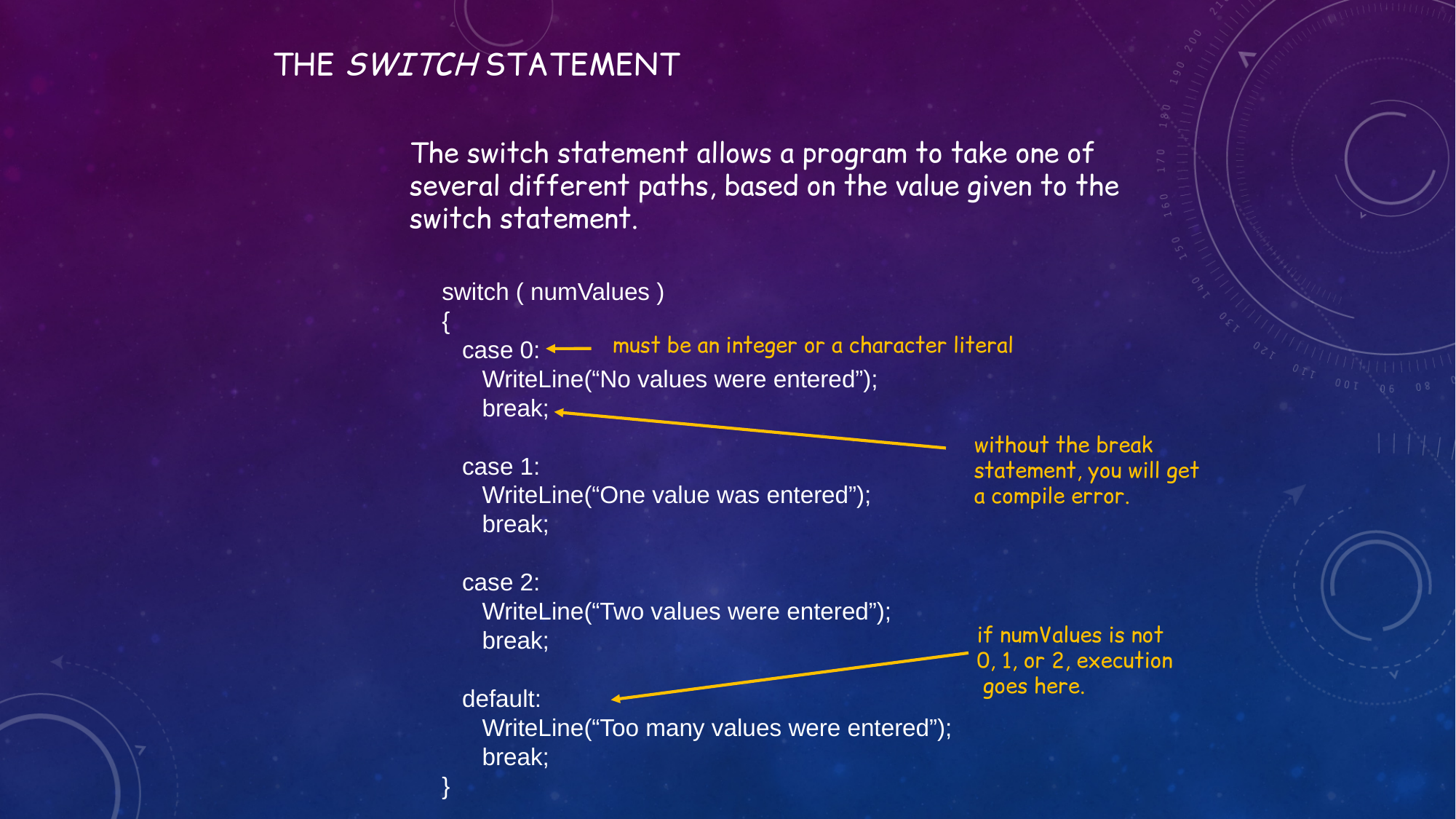

# The Switch Statement
The switch statement allows a program to take one of several different paths, based on the value given to the switch statement.
switch ( numValues )
{
   case 0:
      WriteLine(“No values were entered”);
      break;

   case 1:
      WriteLine(“One value was entered”);
      break;

   case 2:
      WriteLine(“Two values were entered”);
      break;

   default:
      WriteLine(“Too many values were entered”);
      break;
}
must be an integer or a character literal

without the break statement, you will get
a compile error.
if numValues is not
0, 1, or 2, execution
 goes here.